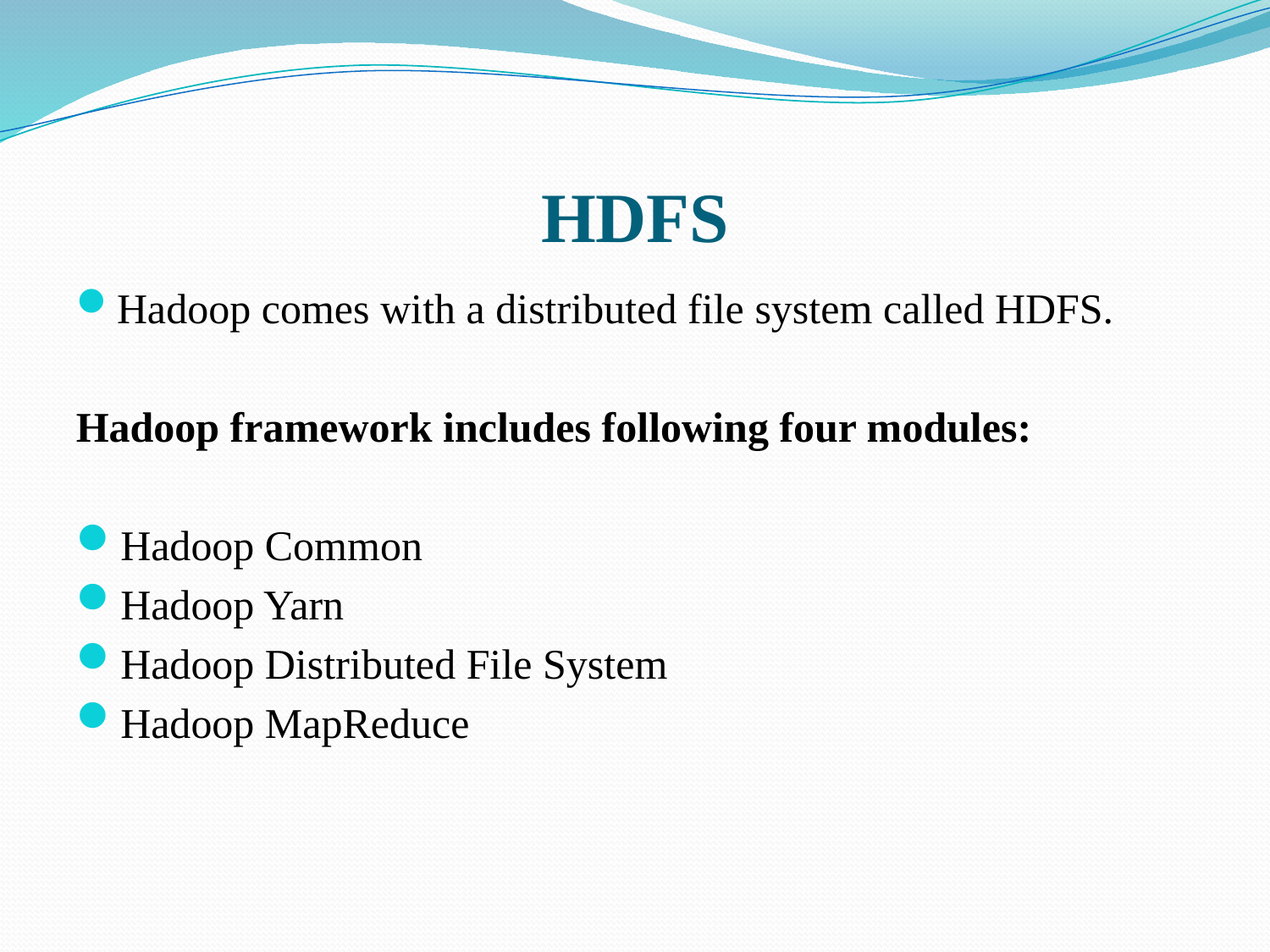

# HDFS
Hadoop comes with a distributed file system called HDFS.

Hadoop framework includes following four modules:

Hadoop Common
Hadoop Yarn
Hadoop Distributed File System
Hadoop MapReduce